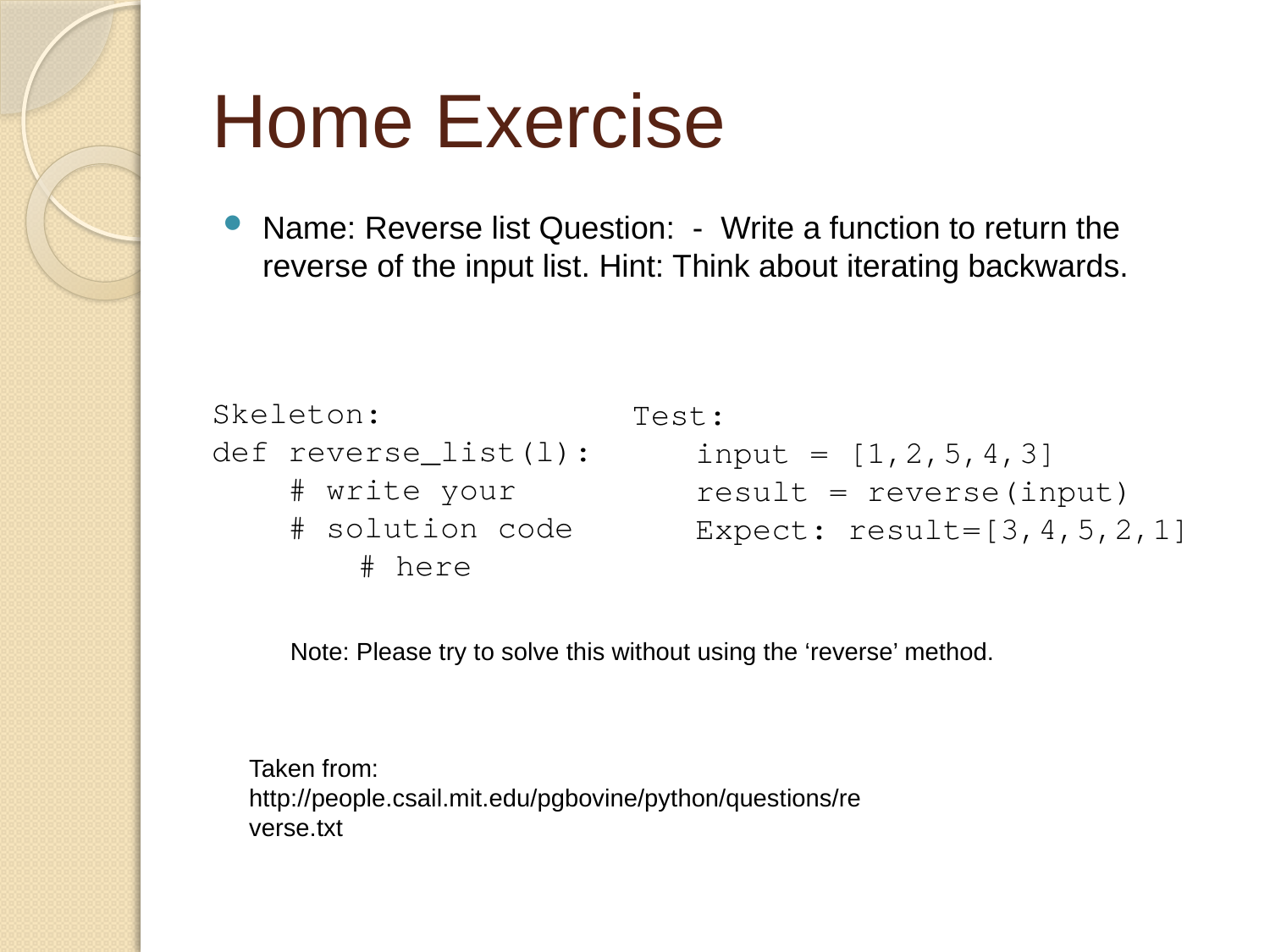

# Home Exercise
Name: Reverse list Question:  -  Write a function to return the reverse of the input list. Hint: Think about iterating backwards.
Skeleton:
def reverse_list(l):
    # write your
    # solution code
	 # here

Test:
input = [1,2,5,4,3]
result = reverse(input)
Expect: result=[3,4,5,2,1]

Note: Please try to solve this without using the ‘reverse’ method.

Taken from: http://people.csail.mit.edu/pgbovine/python/questions/reverse.txt